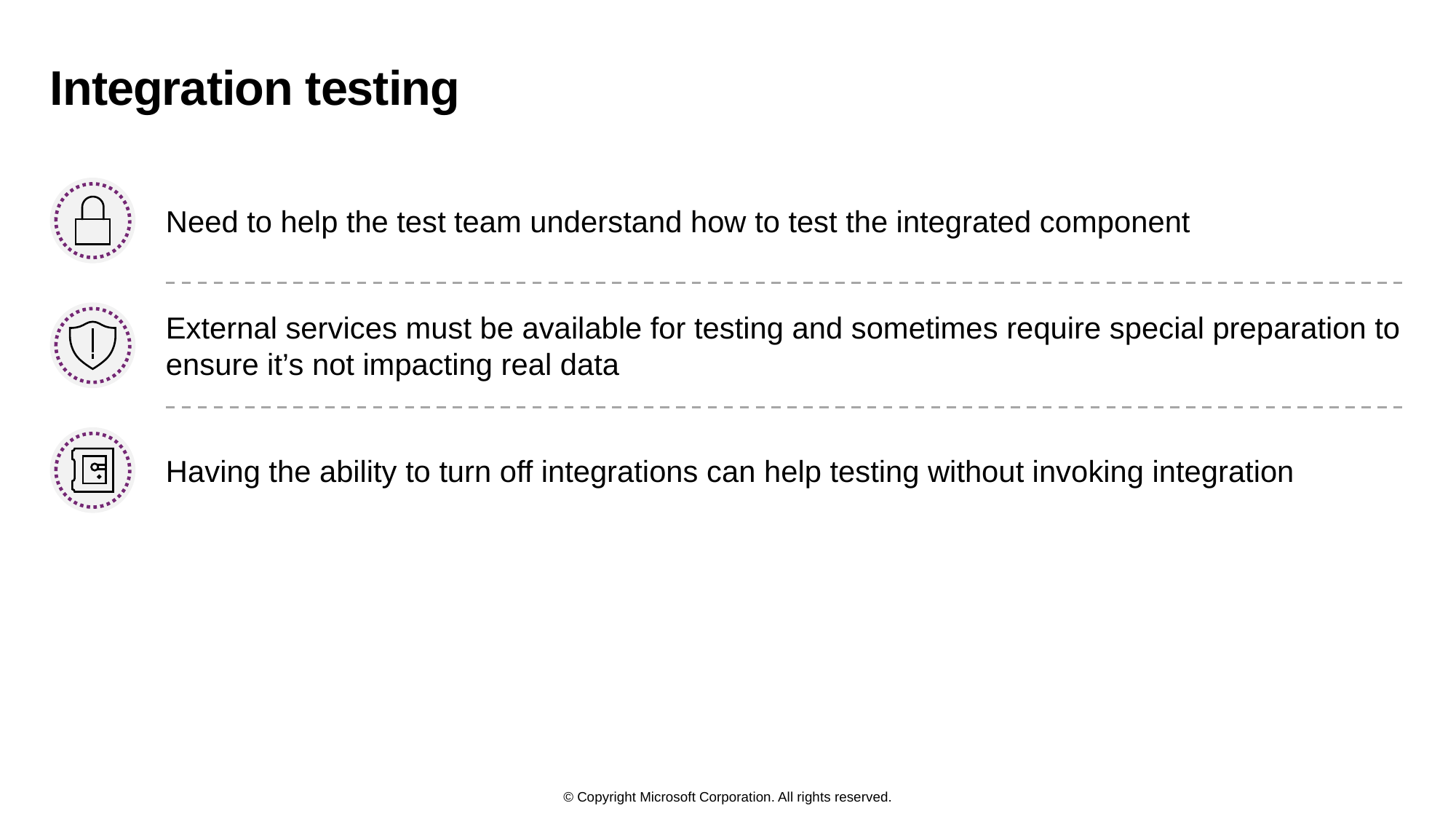

# Integration testing
Need to help the test team understand how to test the integrated component

External services must be available for testing and sometimes require special preparation to ensure it’s not impacting real data

Having the ability to turn off integrations can help testing without invoking integration